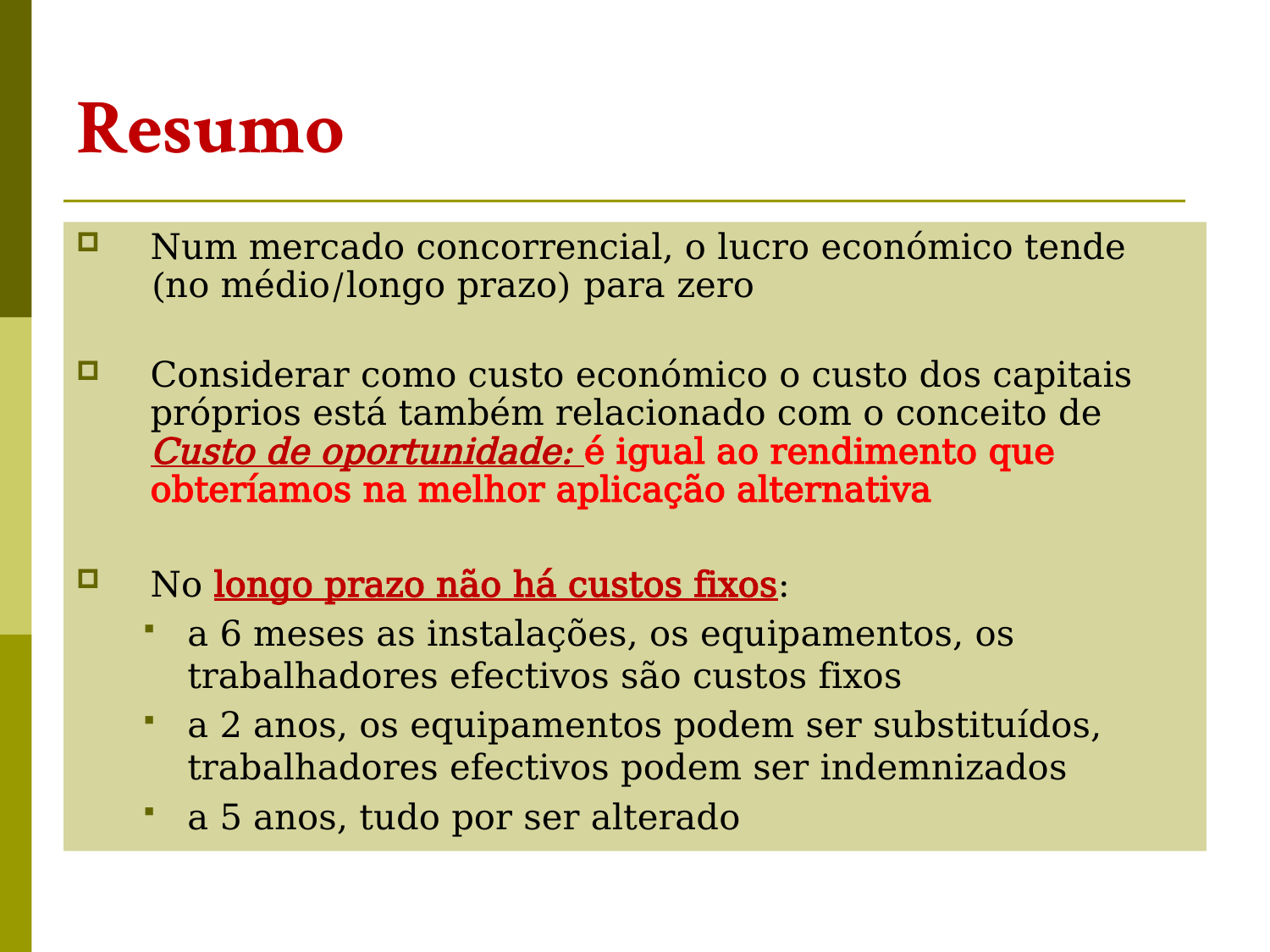

# Resumo
Num mercado concorrencial, o lucro económico tende (no médio/longo prazo) para zero

Considerar como custo económico o custo dos capitais próprios está também relacionado com o conceito de Custo de oportunidade: é igual ao rendimento que obteríamos na melhor aplicação alternativa

No longo prazo não há custos fixos:
a 6 meses as instalações, os equipamentos, os trabalhadores efectivos são custos fixos
a 2 anos, os equipamentos podem ser substituídos, trabalhadores efectivos podem ser indemnizados
a 5 anos, tudo por ser alterado